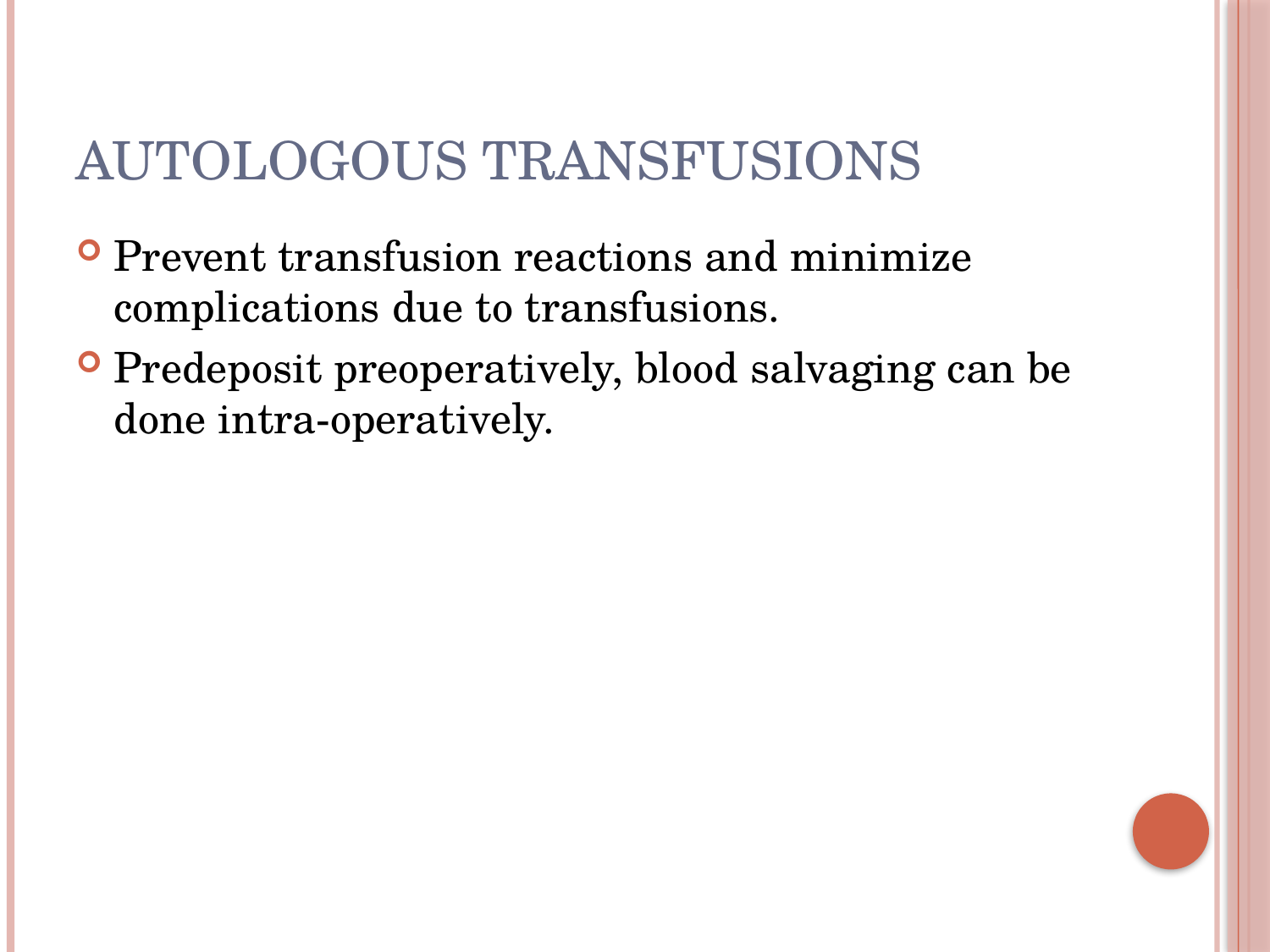

# Autologous Transfusions
Prevent transfusion reactions and minimize complications due to transfusions.
Predeposit preoperatively, blood salvaging can be done intra-operatively.